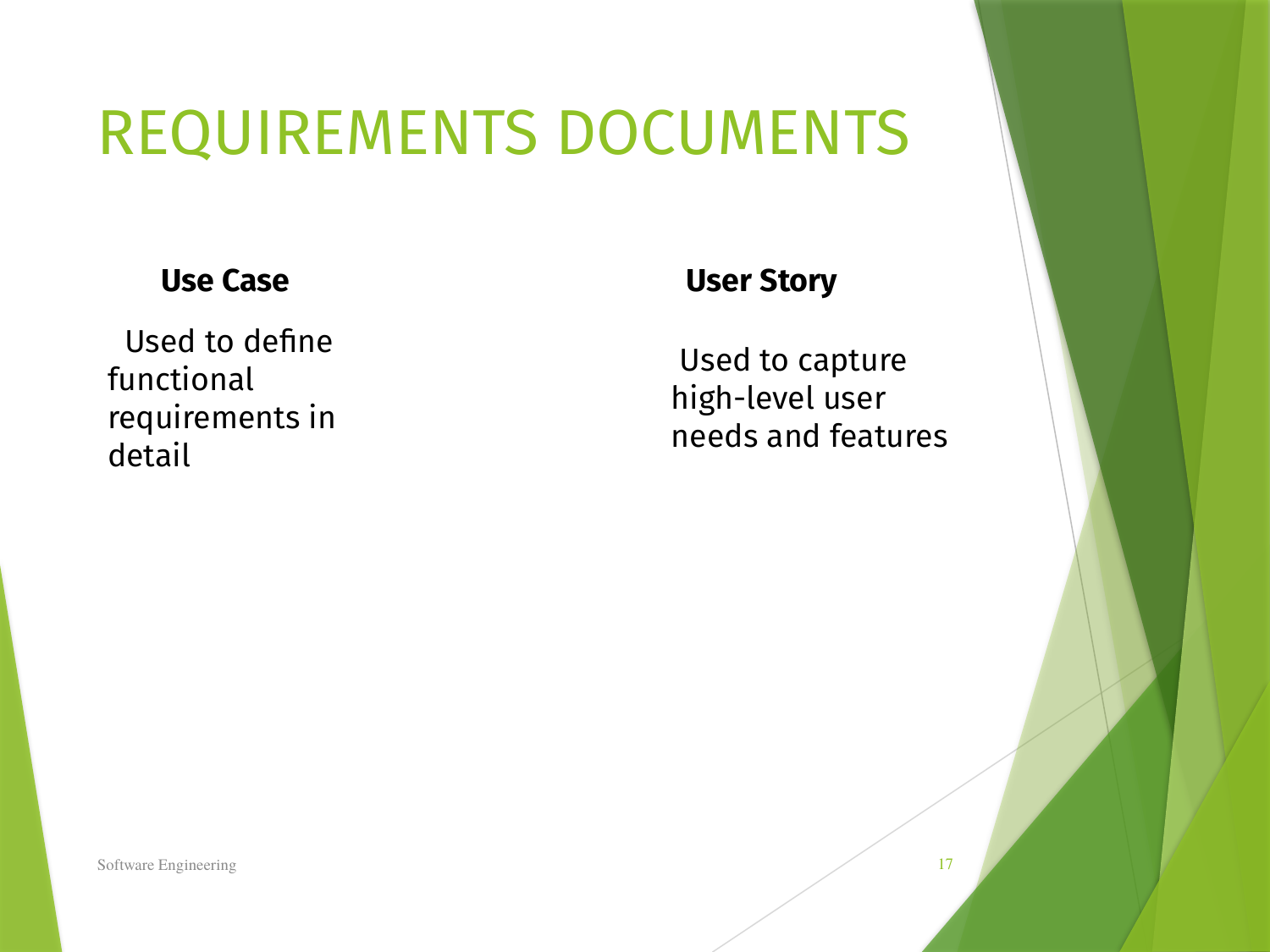

# REQUIREMENTS DOCUMENTS
| Use Case | User Story |
| --- | --- |
| Used to define functional requirements in detail |  | Used to capture high-level user needs and features |
| --- | --- | --- |
Software Engineering
17